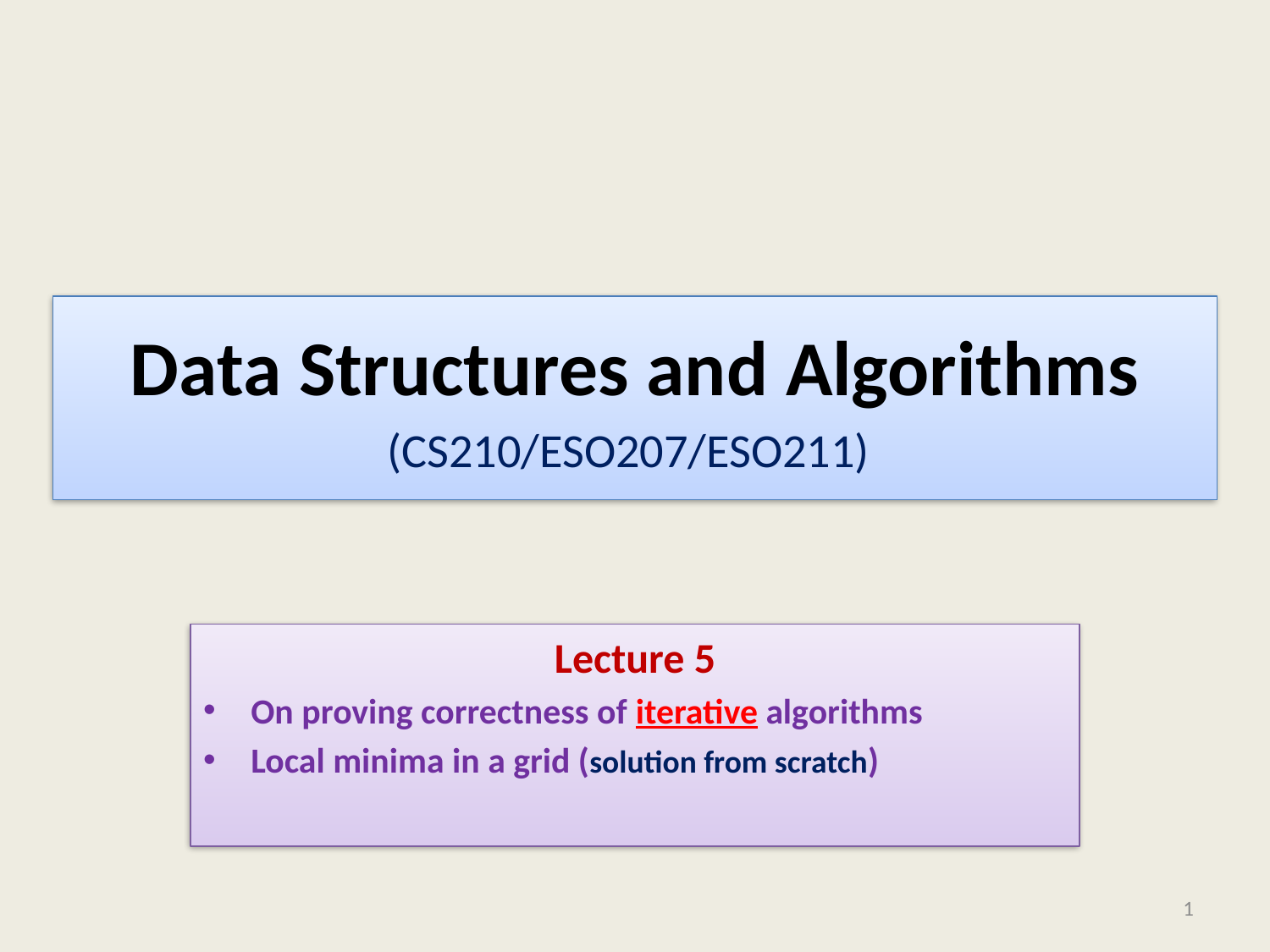

# Data Structures and Algorithms (CS210/ESO207/ESO211)
Lecture 5
On proving correctness of iterative algorithms
Local minima in a grid (solution from scratch)

1